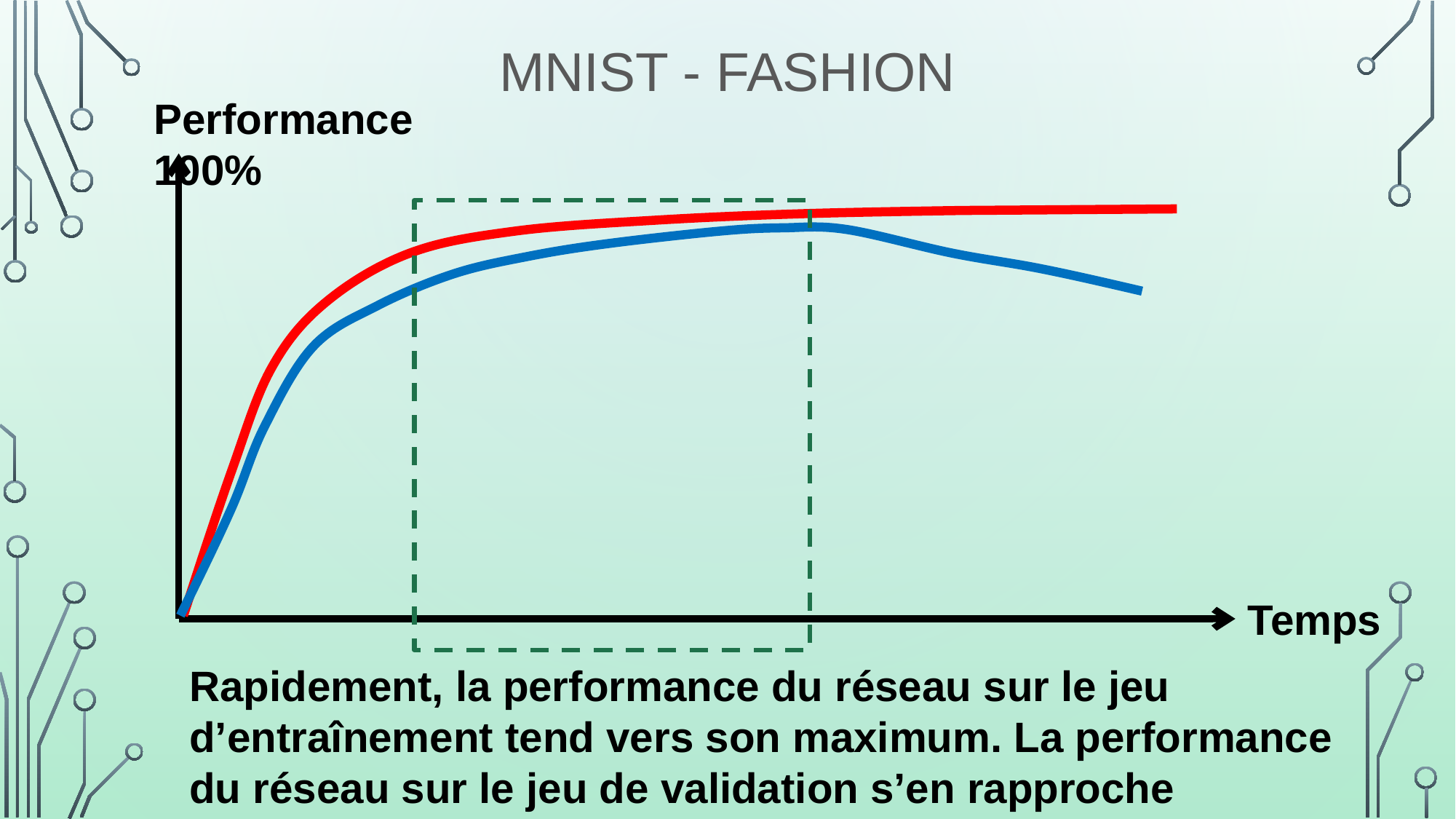

# MNIST - fashion
Performance 100%

Temps
Rapidement, la performance du réseau sur le jeu d’entraînement tend vers son maximum. La performance du réseau sur le jeu de validation s’en rapproche progressivement.